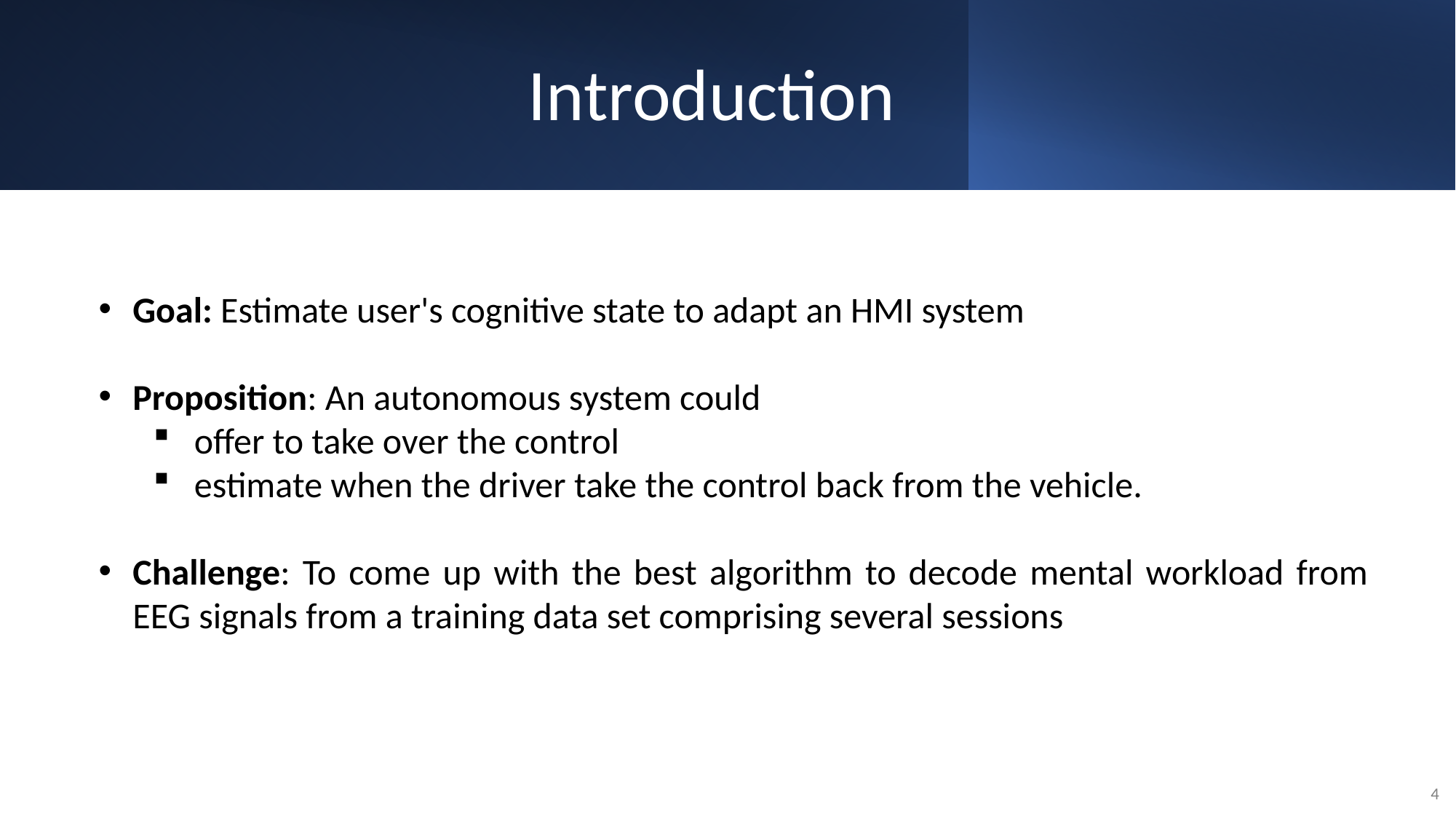

# Introduction
Goal: Estimate user's cognitive state to adapt an HMI system

Proposition: An autonomous system could
offer to take over the control
estimate when the driver take the control back from the vehicle.

Challenge: To come up with the best algorithm to decode mental workload from EEG signals from a training data set comprising several sessions
4